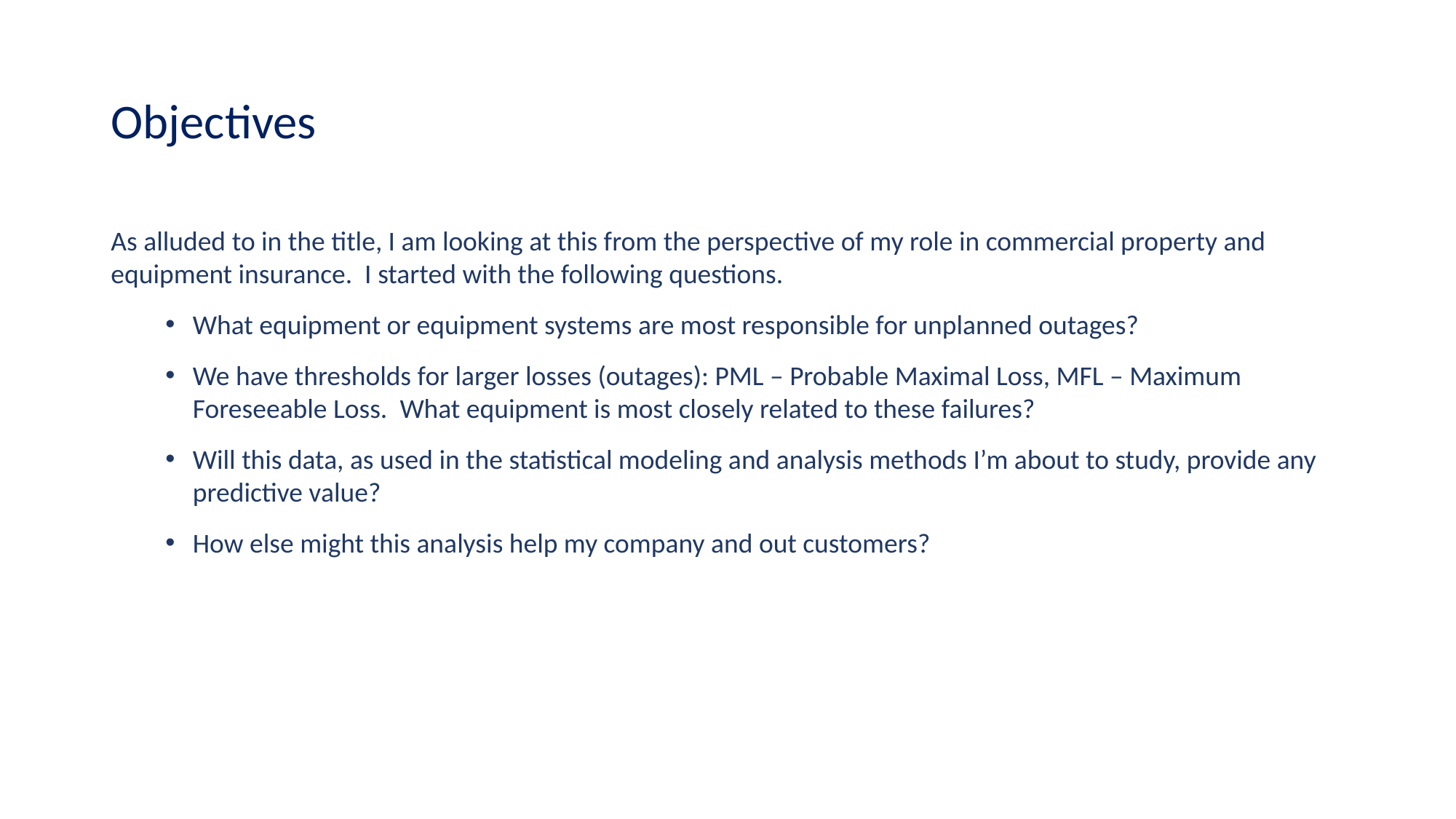

# Objectives
As alluded to in the title, I am looking at this from the perspective of my role in commercial property and equipment insurance.  I started with the following questions.
What equipment or equipment systems are most responsible for unplanned outages?
We have thresholds for larger losses (outages): PML – Probable Maximal Loss, MFL – Maximum Foreseeable Loss.  What equipment is most closely related to these failures?
Will this data, as used in the statistical modeling and analysis methods I’m about to study, provide any predictive value?
How else might this analysis help my company and out customers?